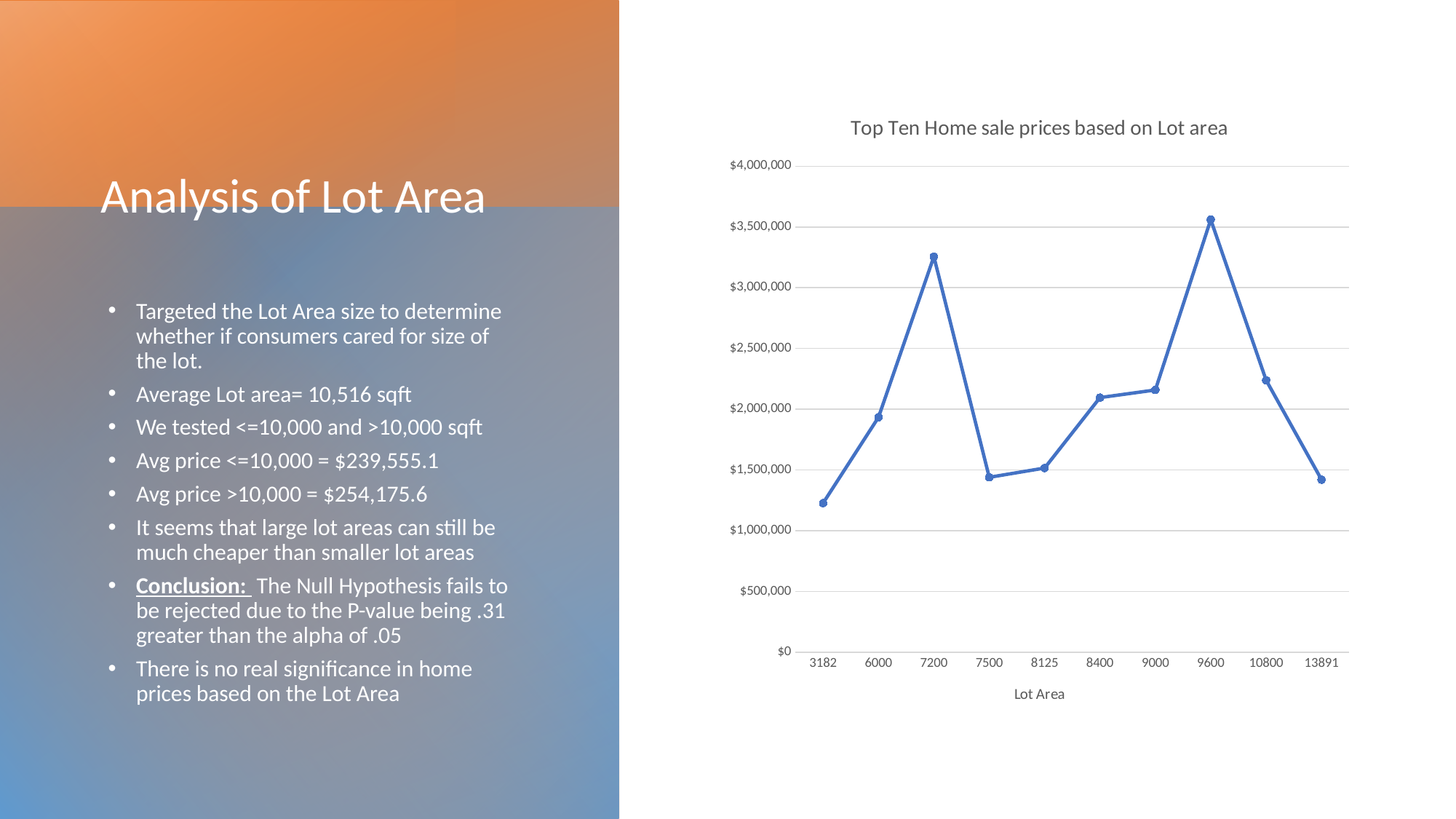

# Analysis of Lot Area

### Chart: Top Ten Home sale prices based on Lot area

| Category | Total |
|---|---|
| 3182 | 1227595.0 |
| 6000 | 1933800.0 |
| 7200 | 3255950.0 |
| 7500 | 1439900.0 |
| 8125 | 1515950.0 |
| 8400 | 2096000.0 |
| 9000 | 2158788.0 |
| 9600 | 3560400.0 |
| 10800 | 2239000.0 |
| 13891 | 1420335.0 |
Targeted the Lot Area size to determine whether if consumers cared for size of the lot.
Average Lot area= 10,516 sqft
We tested <=10,000 and >10,000 sqft
Avg price <=10,000 = $239,555.1
Avg price >10,000 = $254,175.6
It seems that large lot areas can still be much cheaper than smaller lot areas
Conclusion:  The Null Hypothesis fails to be rejected due to the P-value being .31 greater than the alpha of .05
There is no real significance in home prices based on the Lot Area